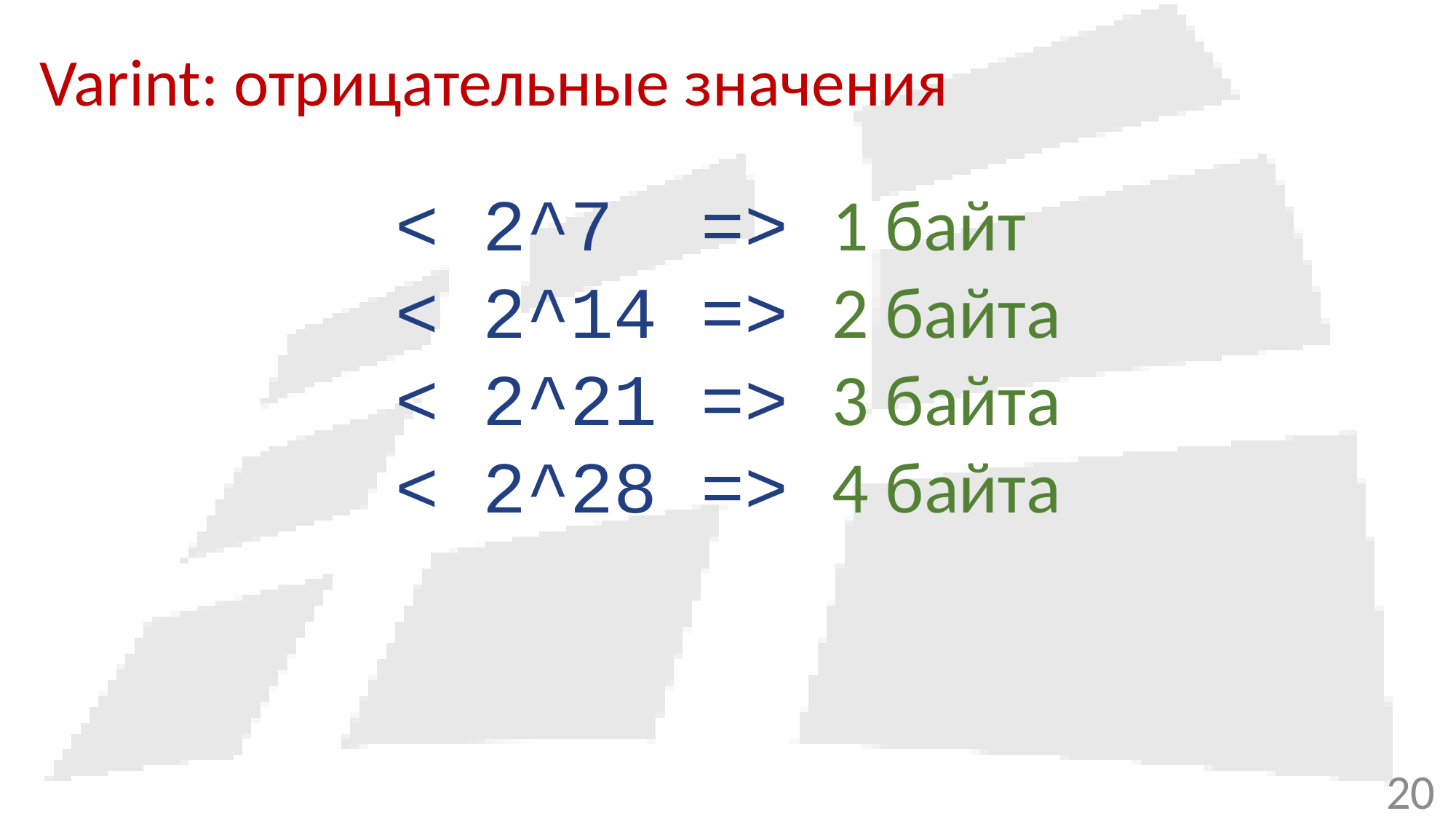

# Varint: отрицательные значения
 < 2^7  => 1 байт
 < 2^14 => 2 байта
 < 2^21 => 3 байта
 < 2^28 => 4 байта
20